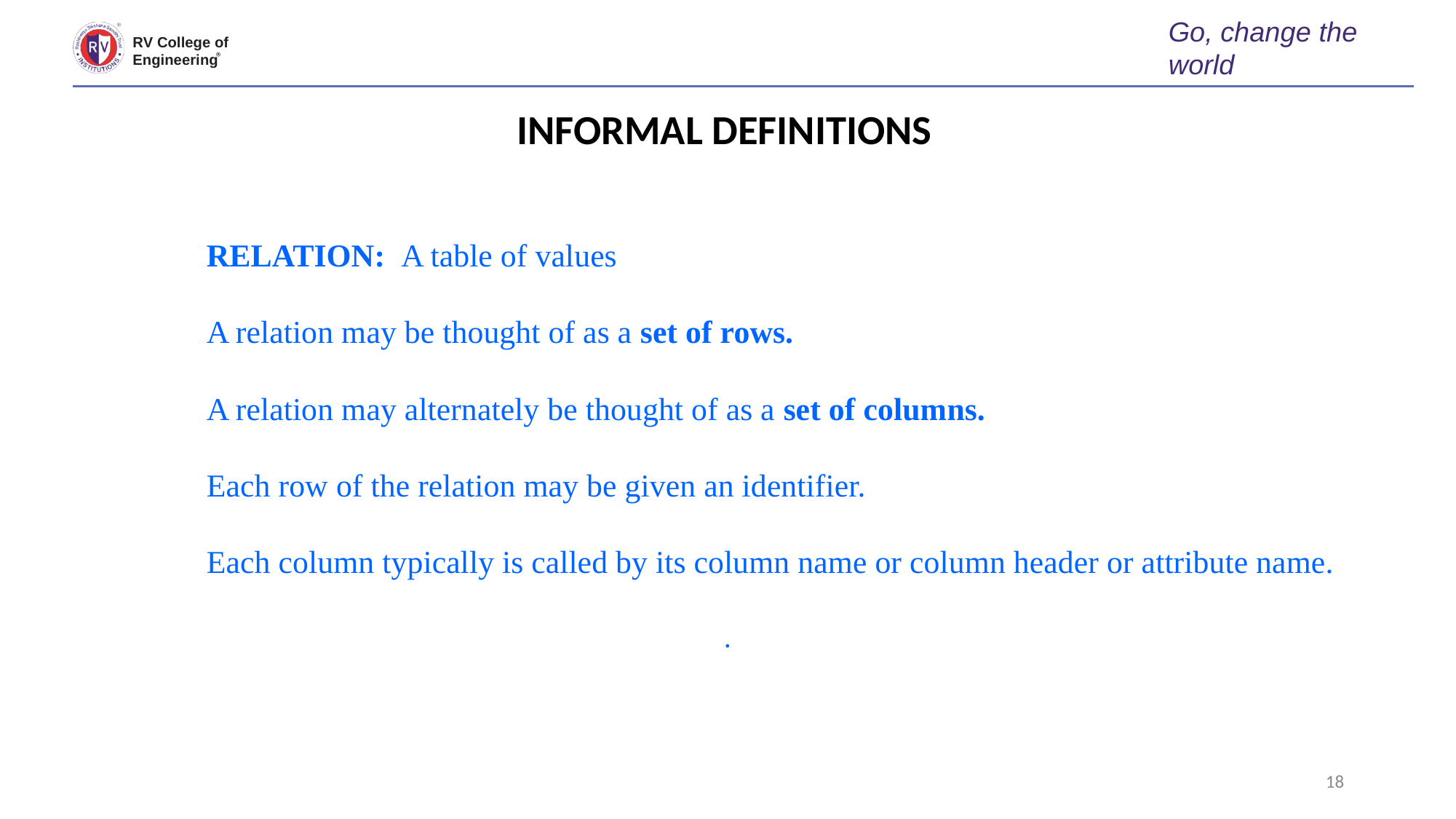

Go, change the world

RV College of
Engineering

# INFORMAL DEFINITIONS

RELATION:  A table of values

A relation may be thought of as a set of rows.

A relation may alternately be thought of as a set of columns.

Each row of the relation may be given an identifier.

Each column typically is called by its column name or column header or attribute name.
Manages :  1:1 relationship type between EMPLOYEE and 	   DE
.
ENT. Employee participation is partial. Department participation is not clear fro
 are the relationship types observed

18